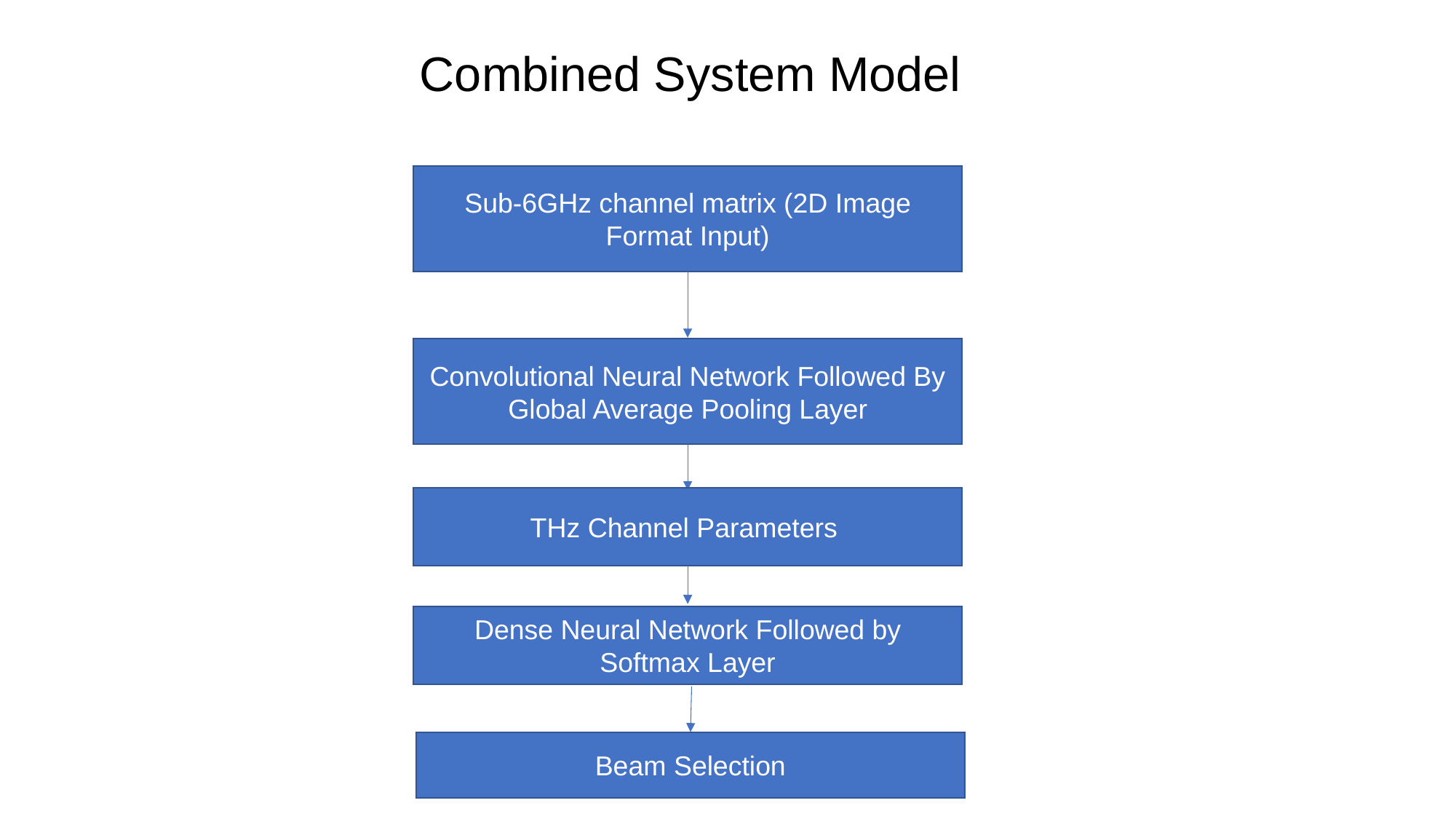

Combined System Model
Sub-6GHz channel matrix (2D Image Format Input)
Convolutional Neural Network Followed By Global Average Pooling Layer
THz Channel Parameters
Dense Neural Network Followed by Softmax Layer
Beam Selection